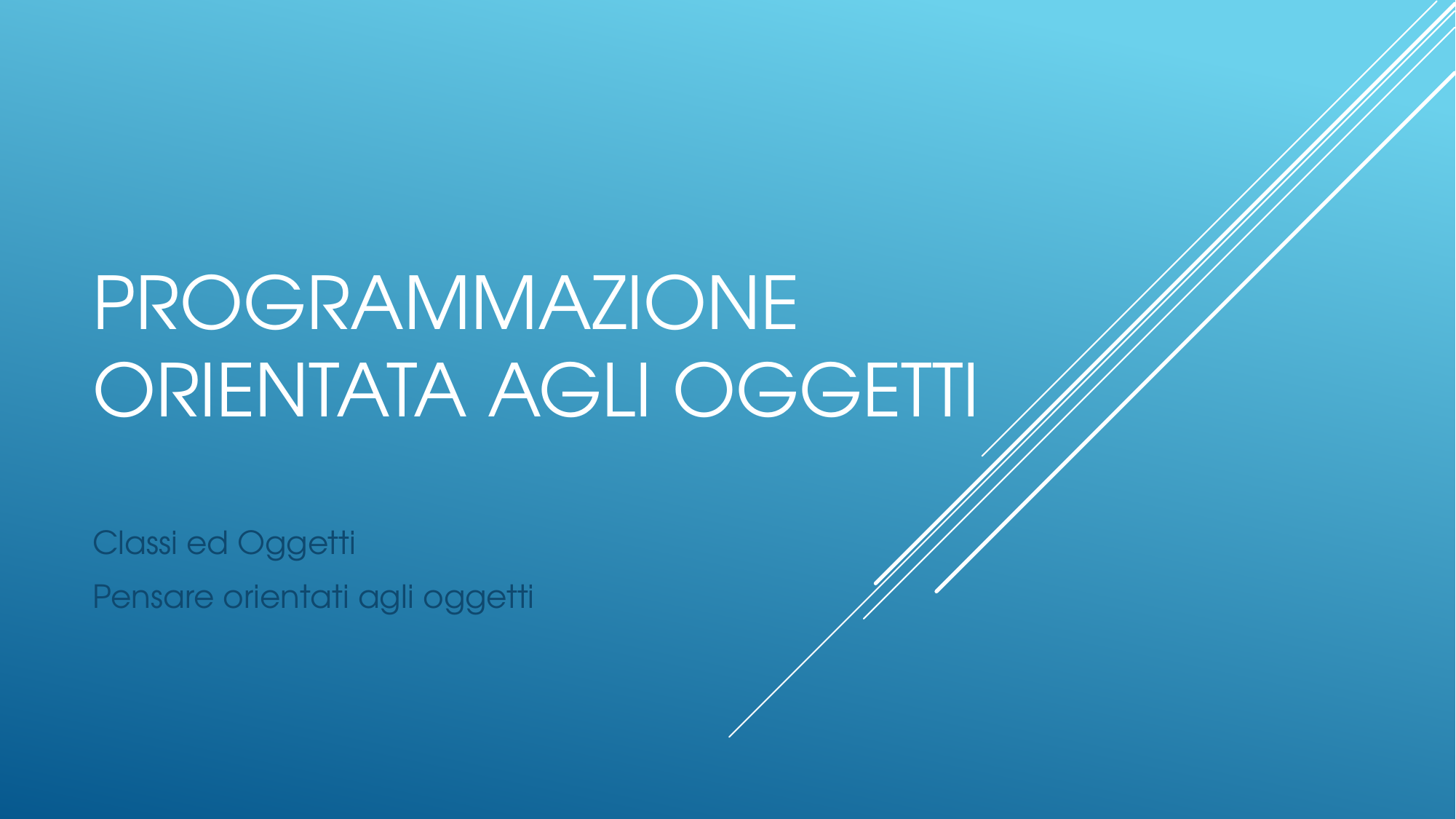

# PROGRAMMAZIONE ORIENTATA AGLI OGGETTI
Classi ed Oggetti
Pensare orientati agli oggetti